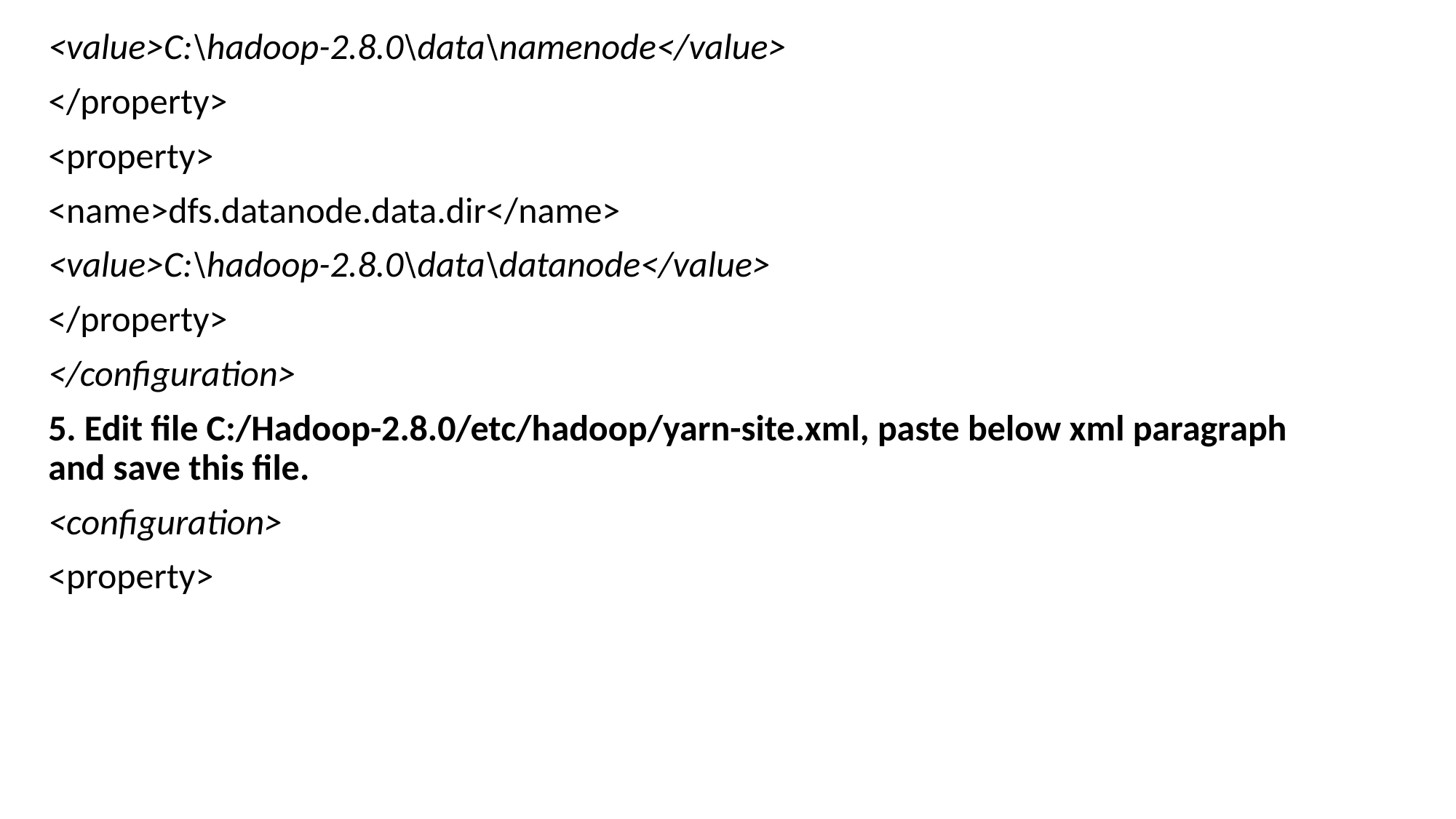

<value>C:\hadoop-2.8.0\data\namenode</value>
</property>
<property>
<name>dfs.datanode.data.dir</name>
<value>C:\hadoop-2.8.0\data\datanode</value>
</property>
</configuration>
5. Edit file C:/Hadoop-2.8.0/etc/hadoop/yarn-site.xml, paste below xml paragraph and save this file.
<configuration>
<property>